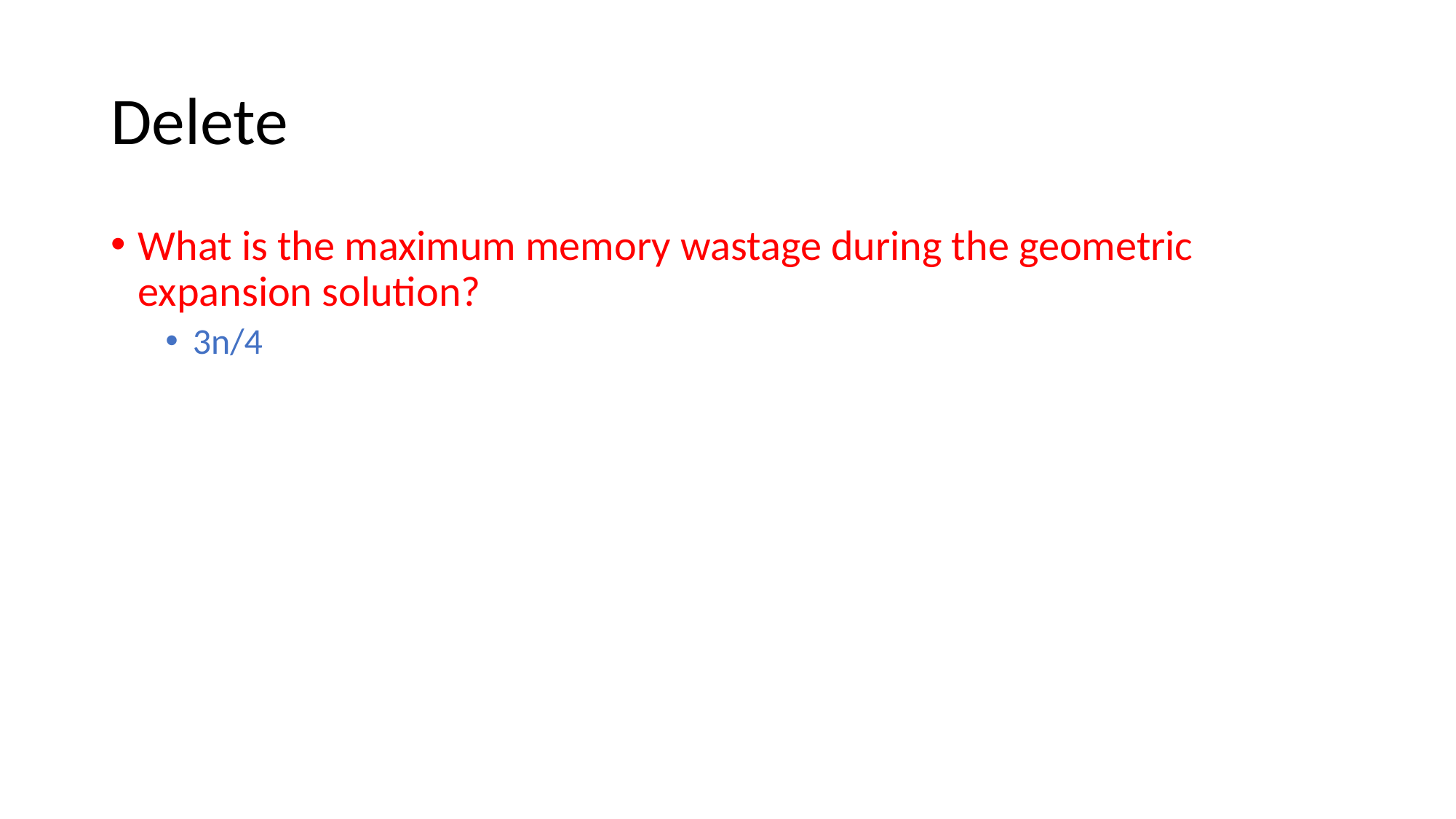

# Delete
What is the maximum memory wastage during the geometric expansion solution?
3n/4